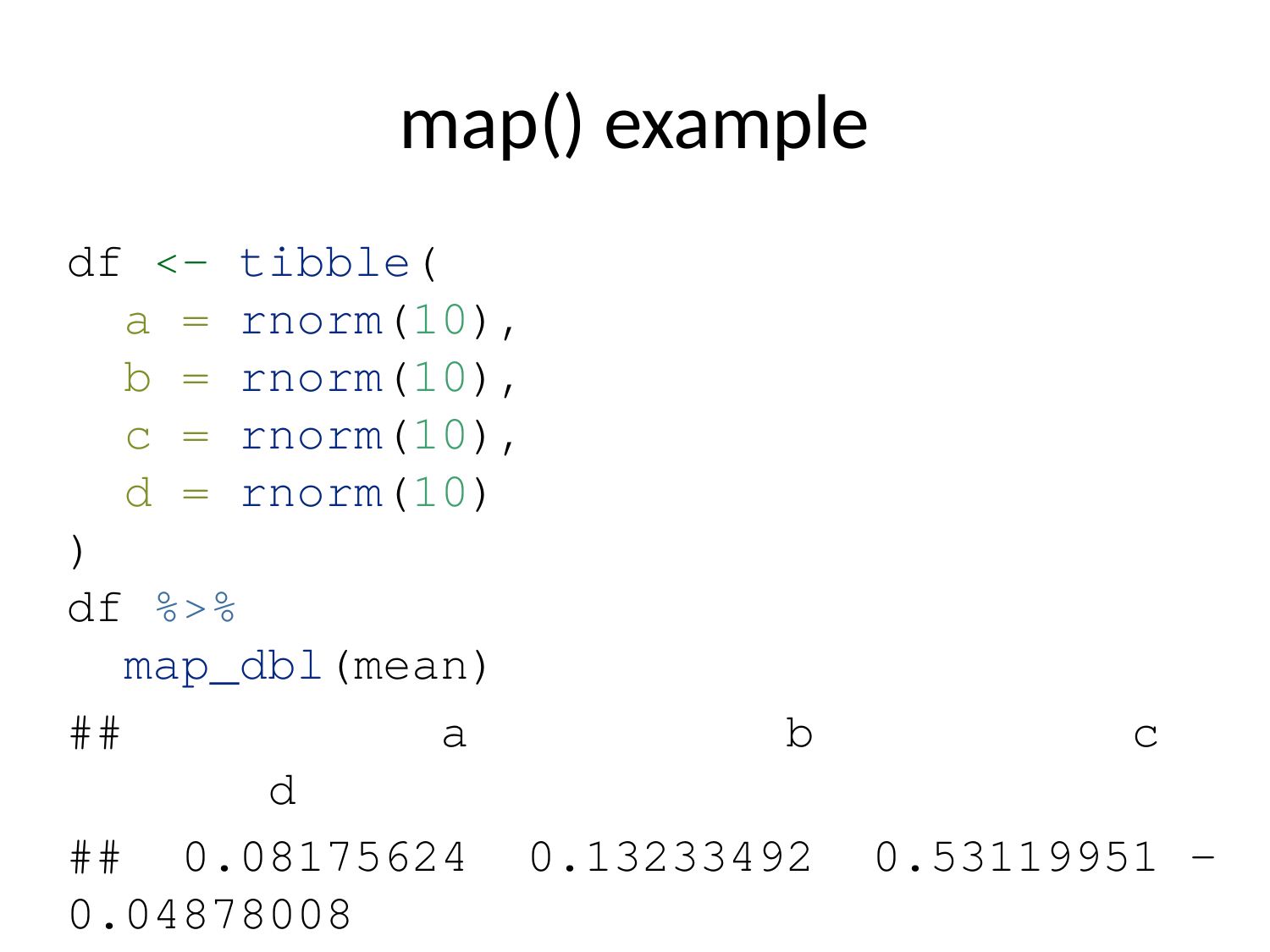

# map() example
df <- tibble(
  a = rnorm(10),
  b = rnorm(10),
  c = rnorm(10),
  d = rnorm(10)
)
df %>%
  map_dbl(mean)
##           a           b           c           d
##  0.08175624  0.13233492  0.53119951 -0.04878008